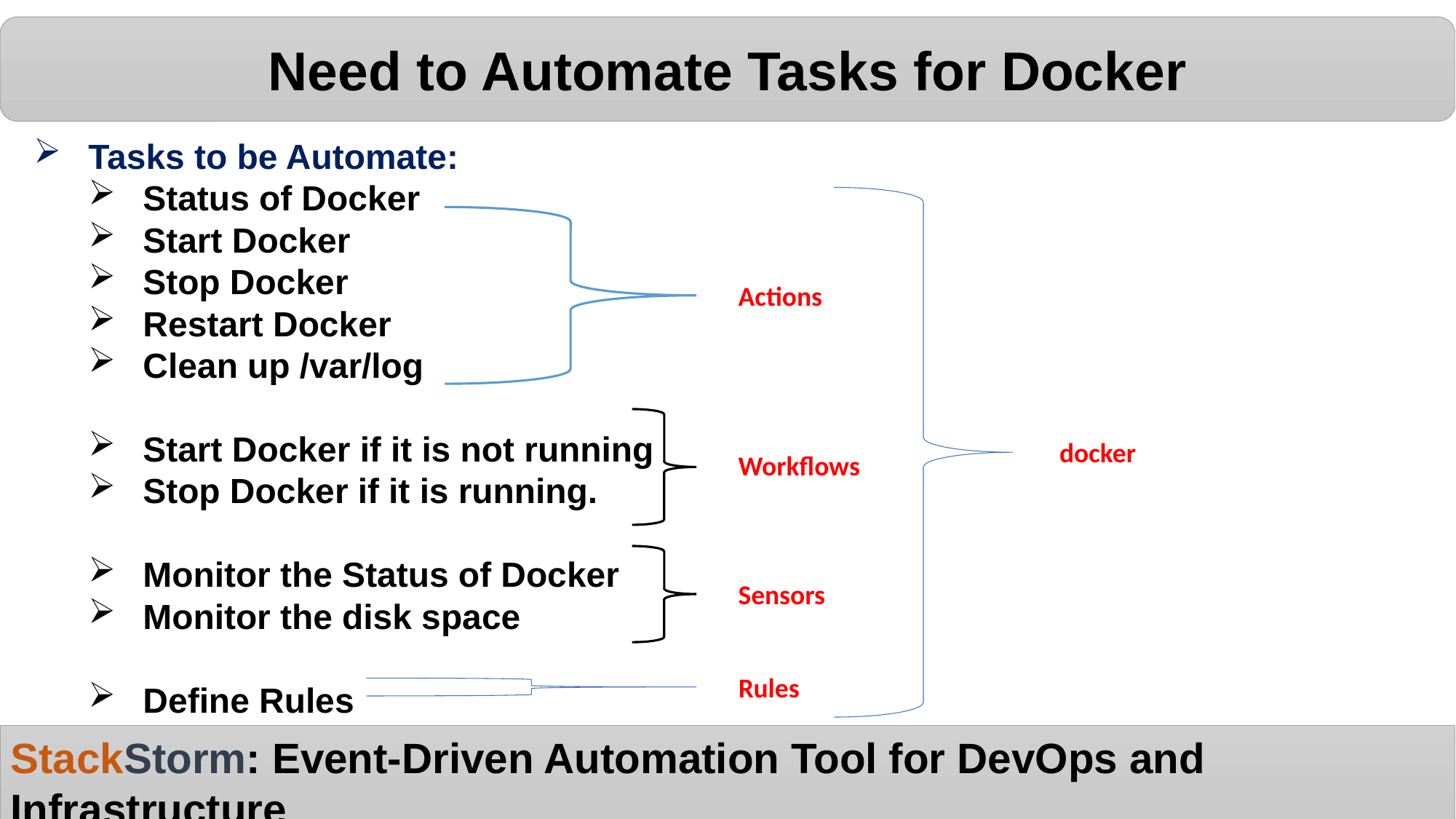

Need to Automate Tasks for Docker
Tasks to be Automate:
Status of Docker
Start Docker
Stop Docker
Restart Docker
Clean up /var/log

Start Docker if it is not running
Stop Docker if it is running.

Monitor the Status of Docker
Monitor the disk space

Define Rules

Actions

docker
Workflows

Sensors
Rules

StackStorm: Event-Driven Automation Tool for DevOps and Infrastructure